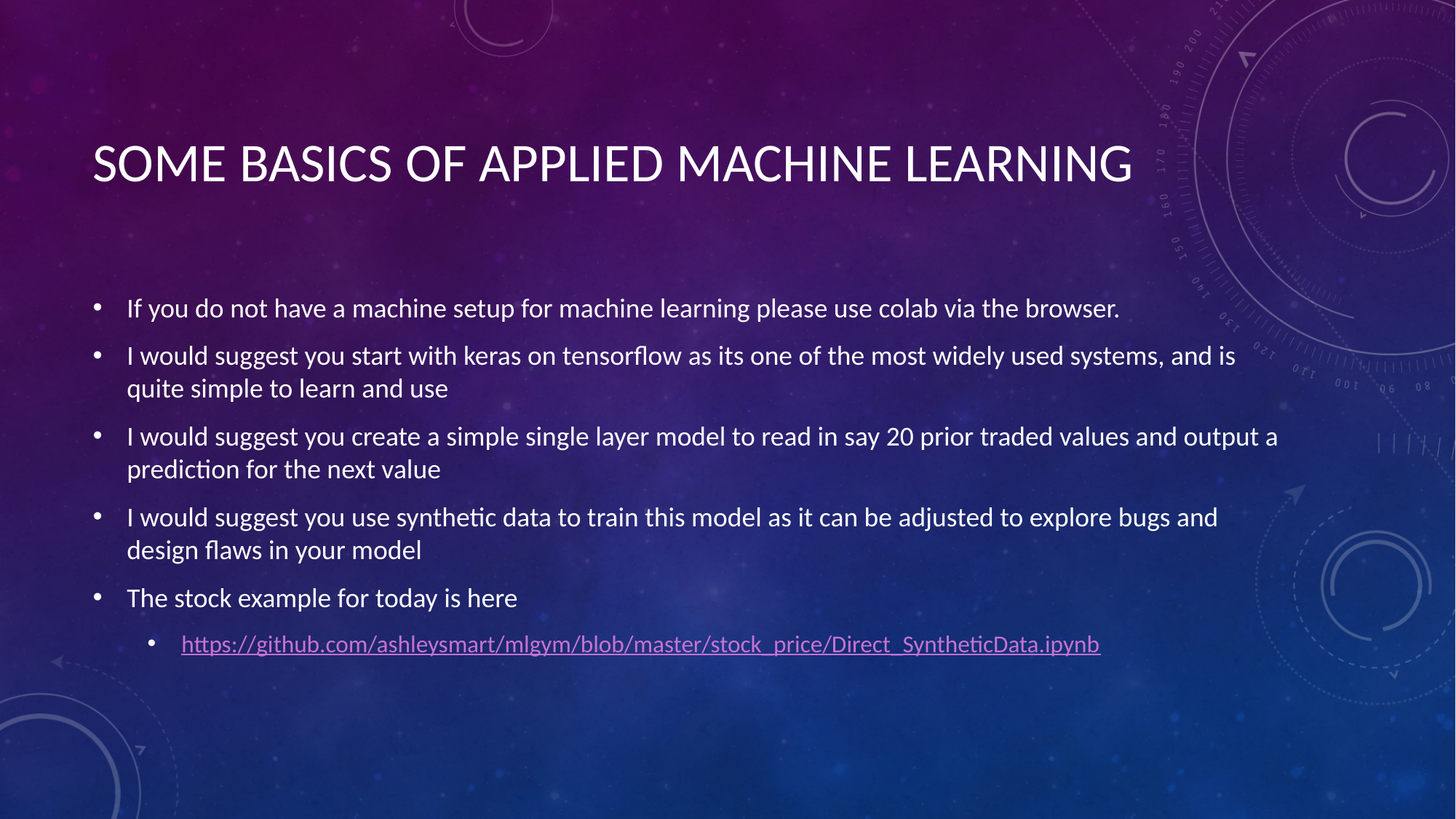

# SOME basics of applied Machine learning
If you do not have a machine setup for machine learning please use colab via the browser.
I would suggest you start with keras on tensorflow as its one of the most widely used systems, and is quite simple to learn and use
I would suggest you create a simple single layer model to read in say 20 prior traded values and output a prediction for the next value
I would suggest you use synthetic data to train this model as it can be adjusted to explore bugs and design flaws in your model
The stock example for today is here
https://github.com/ashleysmart/mlgym/blob/master/stock_price/Direct_SyntheticData.ipynb